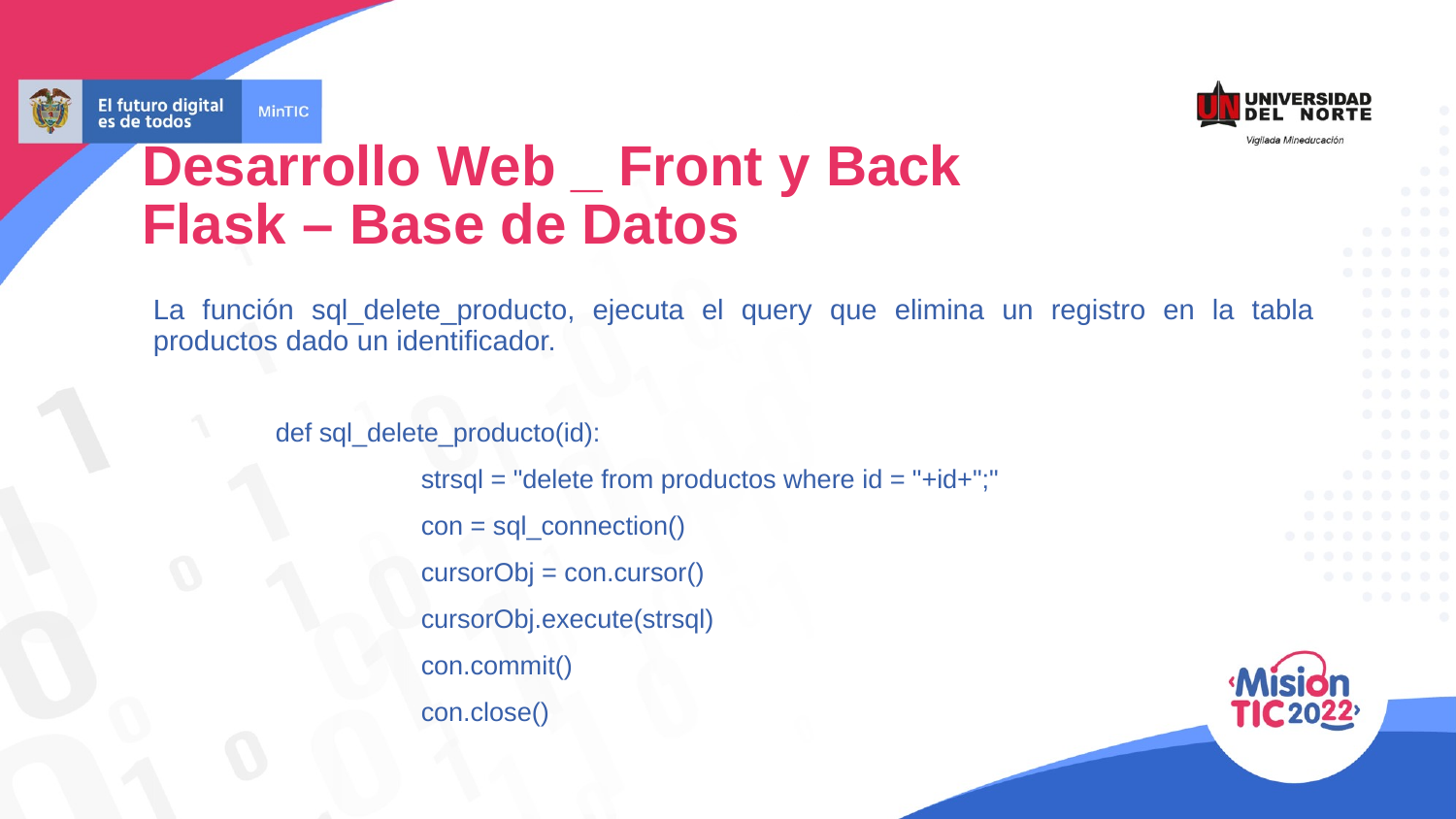

Desarrollo Web _ Front y Back
Flask – Base de Datos
La función sql_delete_producto, ejecuta el query que elimina un registro en la tabla productos dado un identificador.
def sql_delete_producto(id):
	strsql = "delete from productos where id = "+id+";"
	con = sql_connection()
	cursorObj = con.cursor()
	cursorObj.execute(strsql)
	con.commit()
	con.close()